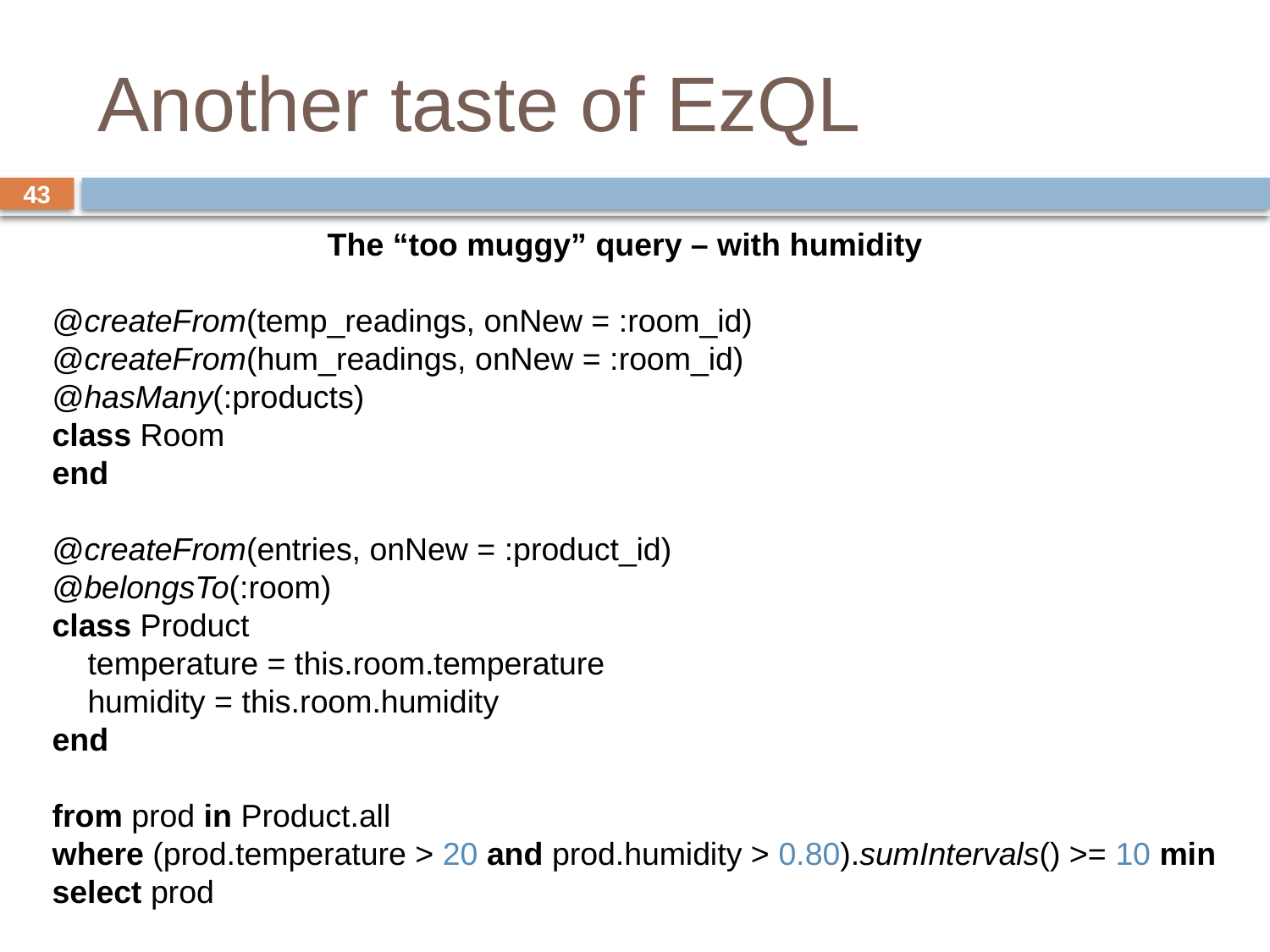

# Another taste of EzQL
43
The “too muggy” query – with humidity
@createFrom(temp_readings, onNew = :room_id)
@createFrom(hum_readings, onNew = :room_id)
@hasMany(:products)
class Room
end

@createFrom(entries, onNew = :product_id)
@belongsTo(:room)
class Product
    temperature = this.room.temperature
    humidity = this.room.humidity
end

from prod in Product.all
where (prod.temperature > 20 and prod.humidity > 0.80).sumIntervals() >= 10 min
select prod